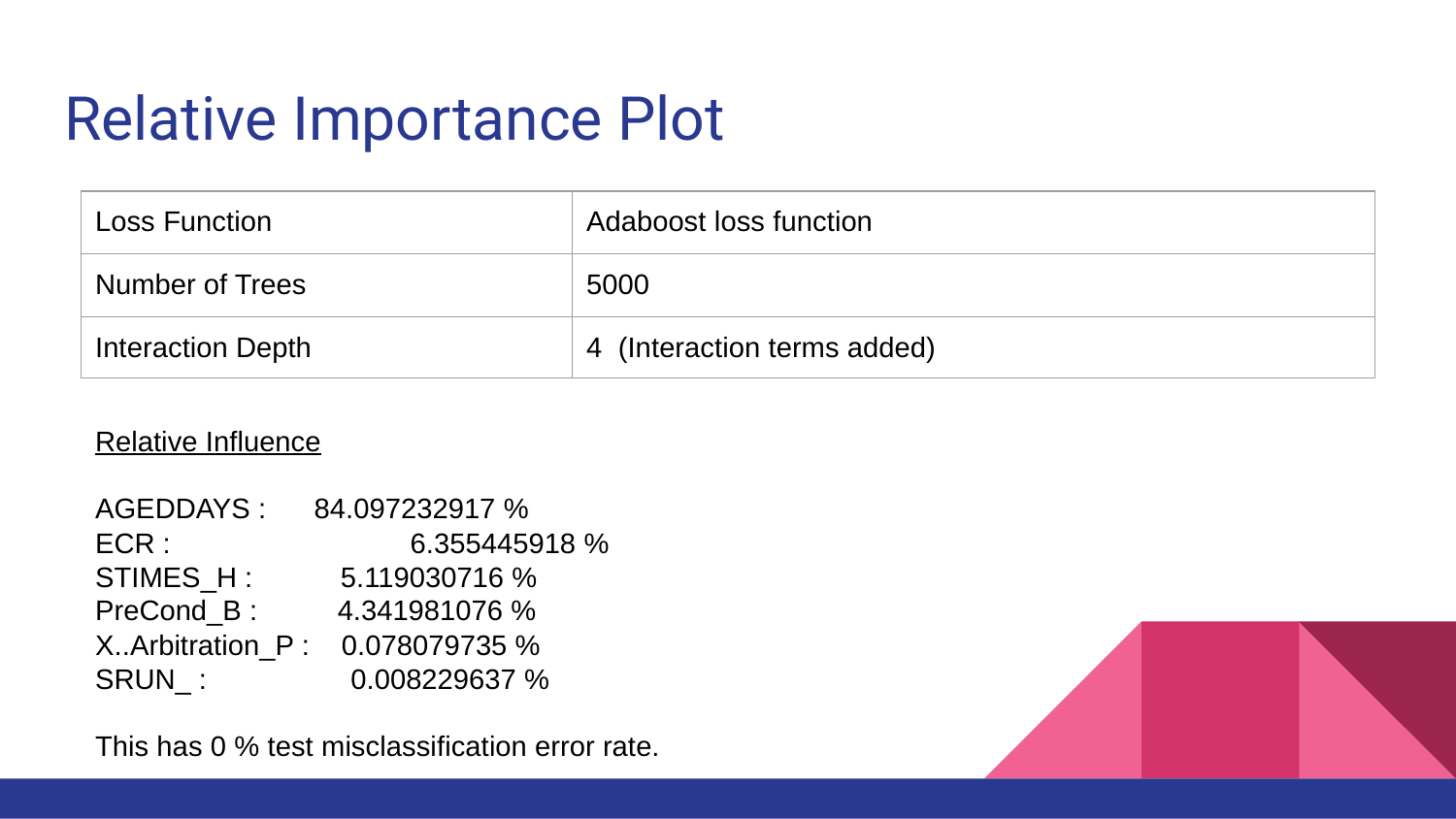

# Relative Importance Plot
| Loss Function | Adaboost loss function |
| --- | --- |
| Number of Trees | 5000 |
| Interaction Depth | 4 (Interaction terms added) |
Relative Influence

AGEDDAYS :      84.097232917 %
ECR : 		   6.355445918 %
STIMES_H :           5.119030716 %
PreCond_B :          4.341981076 %
X..Arbitration_P :    0.078079735 %
SRUN_ :                  0.008229637 %

This has 0 % test misclassification error rate.